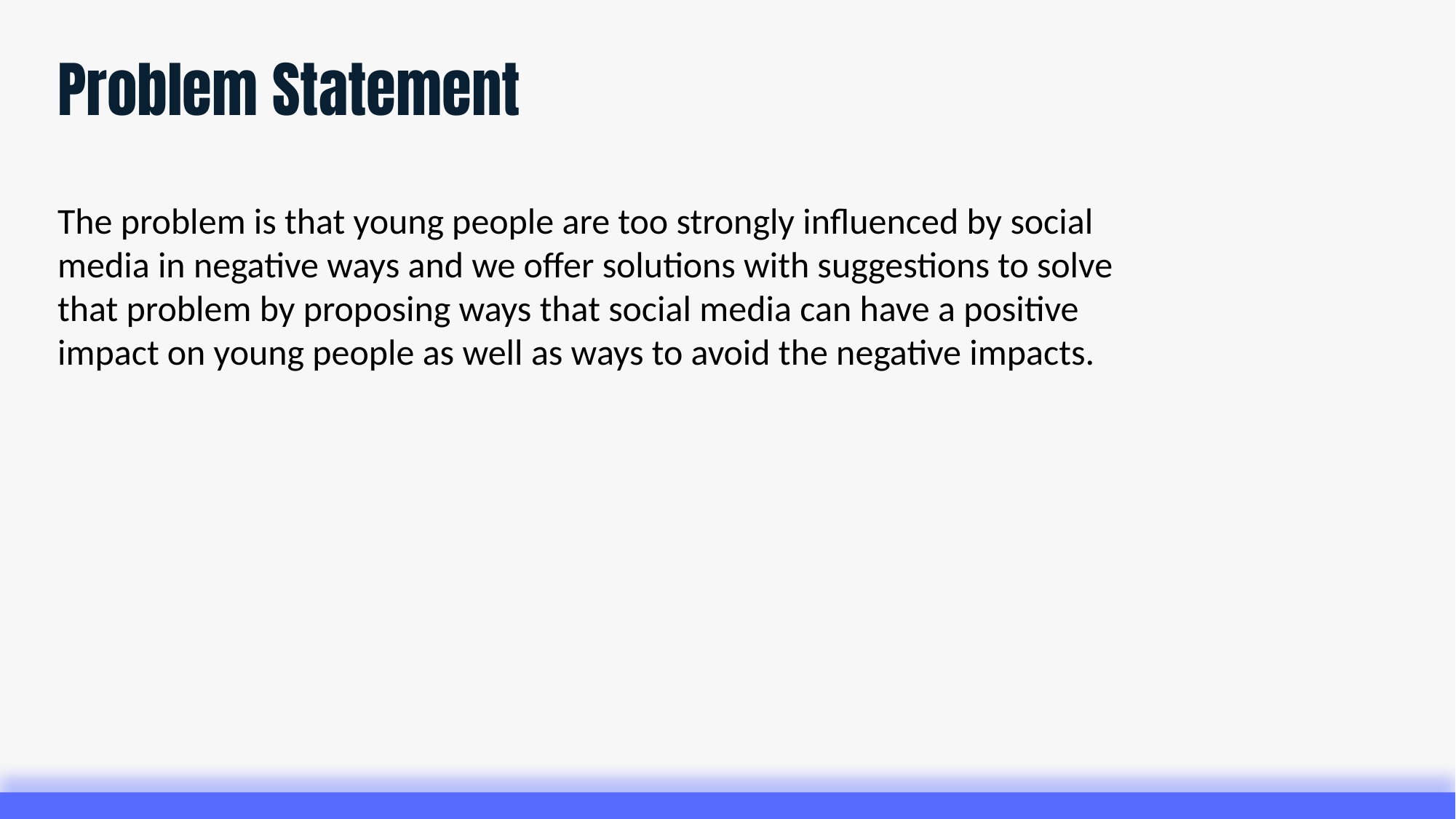

Problem Statement
The problem is that young people are too strongly influenced by social media in negative ways and we offer solutions with suggestions to solve that problem by proposing ways that social media can have a positive impact on young people as well as ways to avoid the negative impacts.